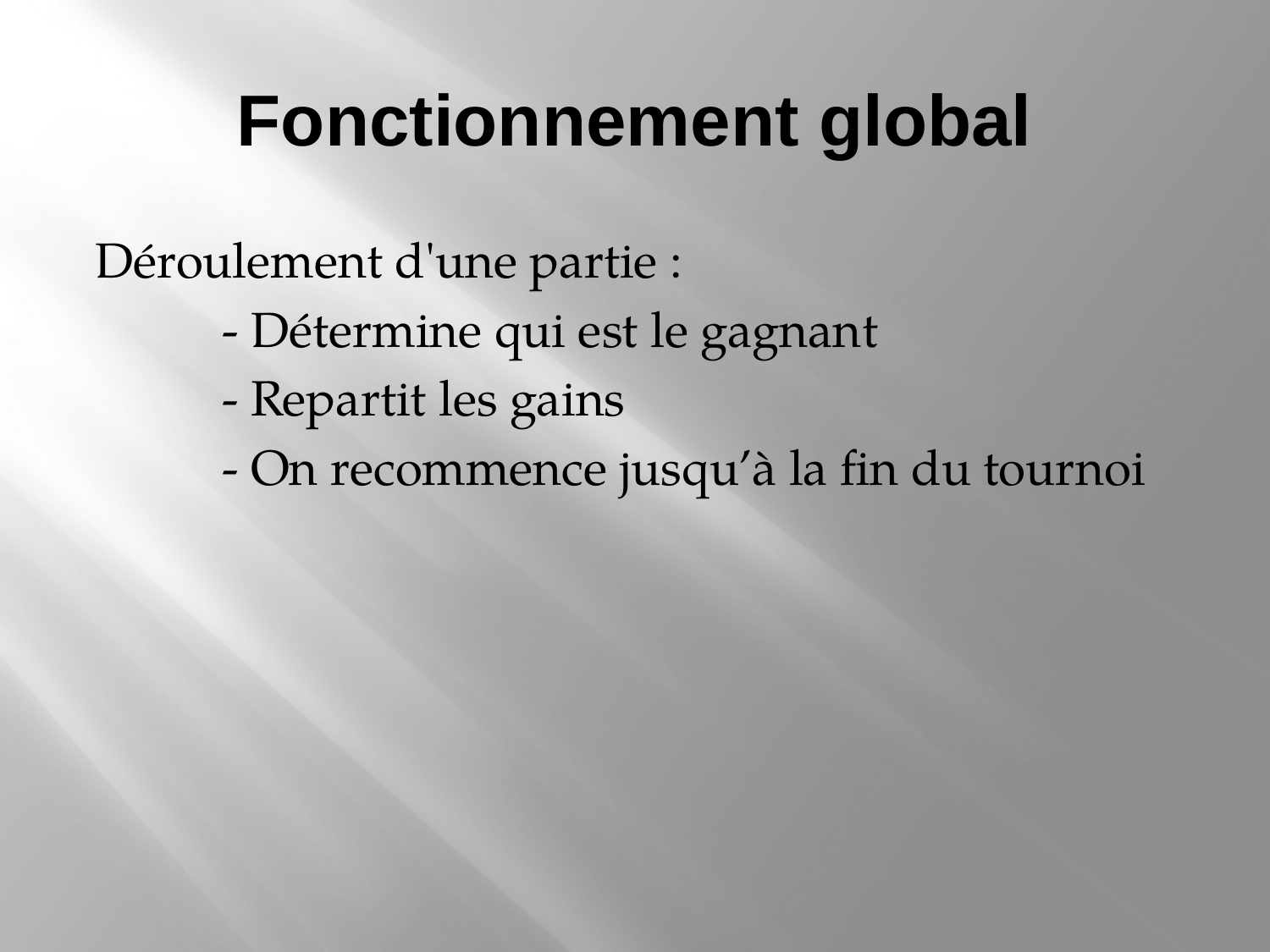

# Fonctionnement global
Déroulement d'une partie :
	- Détermine qui est le gagnant
	- Repartit les gains
	- On recommence jusqu’à la fin du tournoi